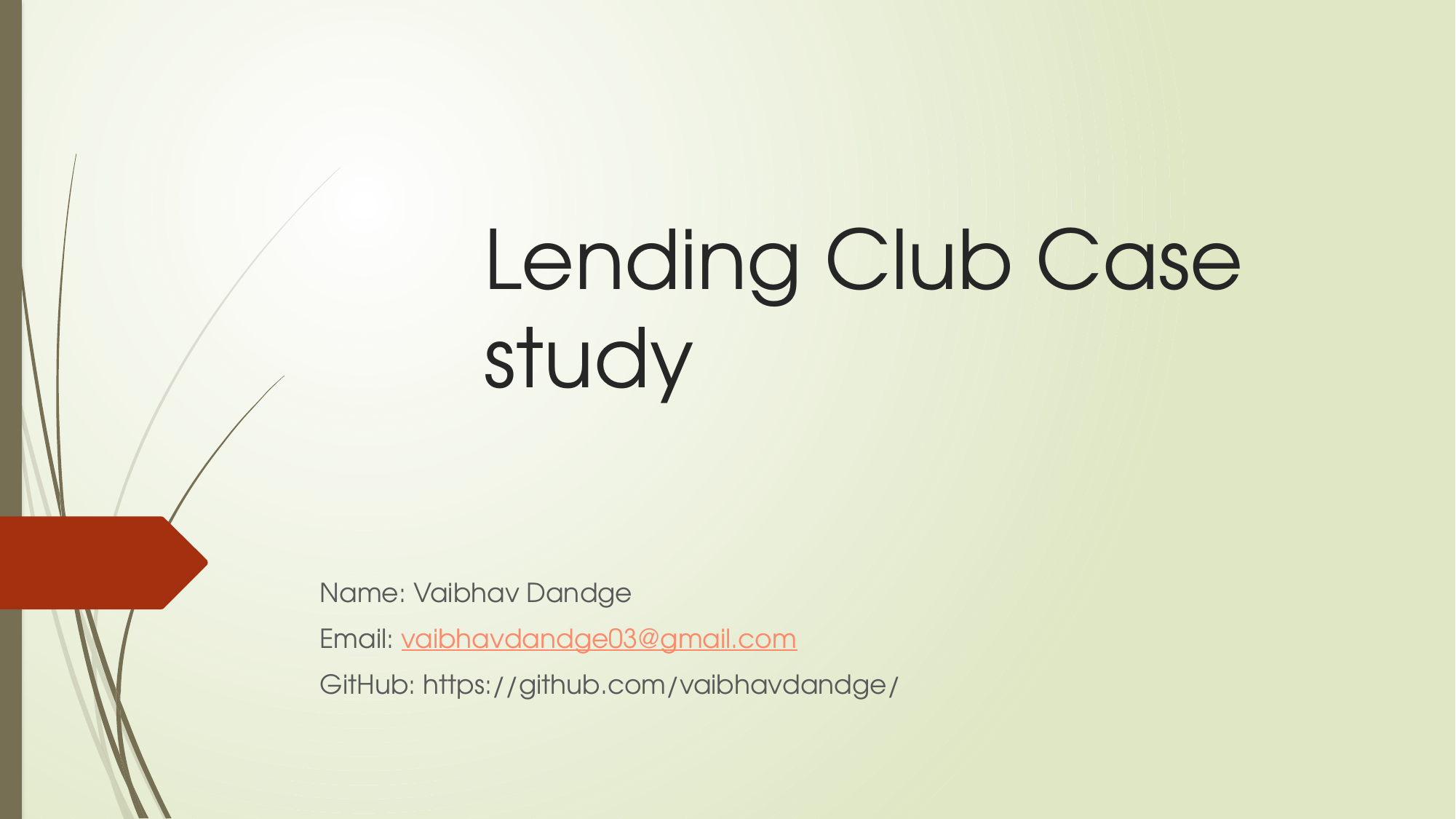

# Lending Club Case study
Name: Vaibhav Dandge
Email: vaibhavdandge03@gmail.com
GitHub: https://github.com/vaibhavdandge/